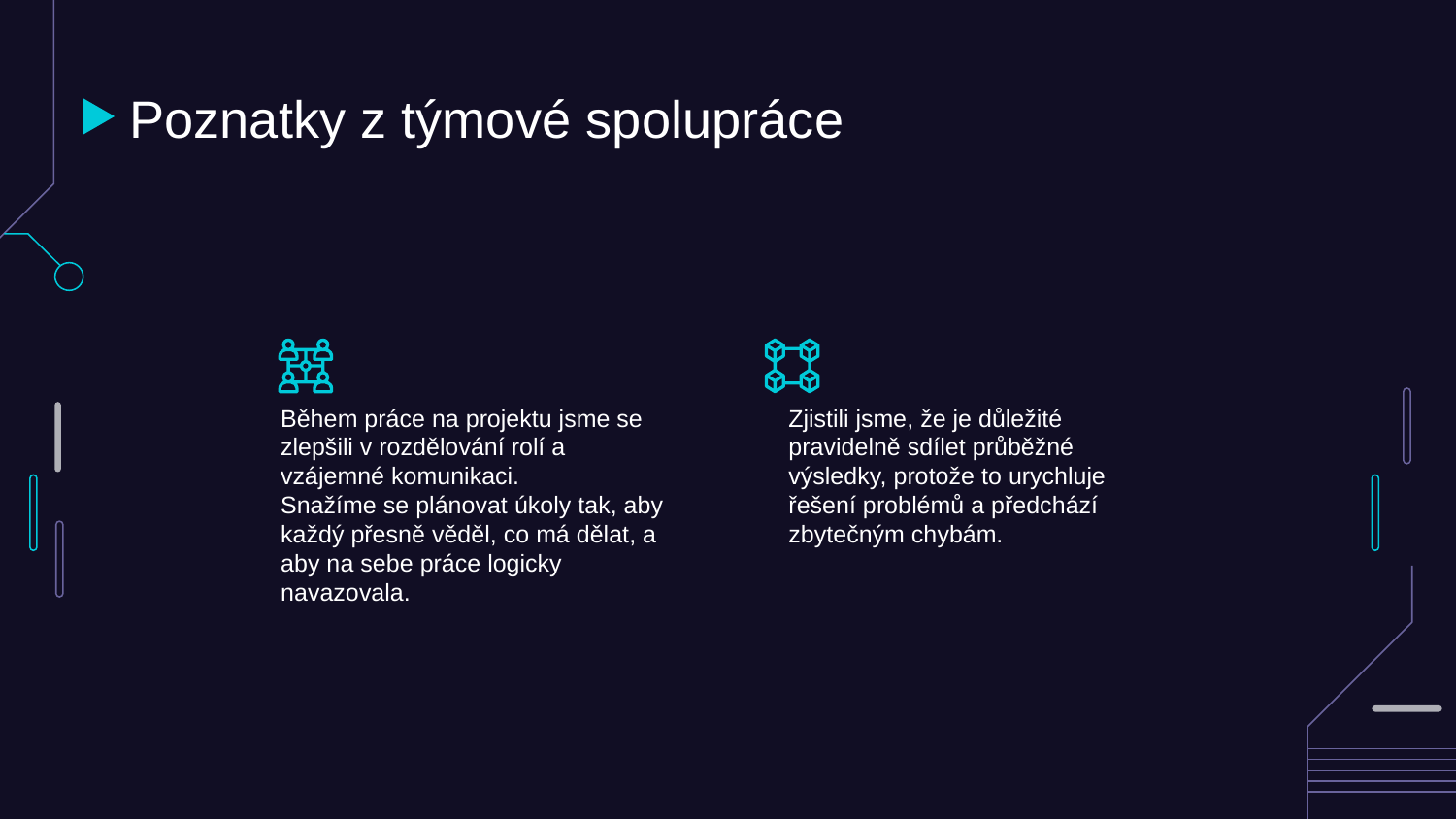

# Poznatky z týmové spolupráce

Během práce na projektu jsme se zlepšili v rozdělování rolí a vzájemné komunikaci.
Snažíme se plánovat úkoly tak, aby každý přesně věděl, co má dělat, a aby na sebe práce logicky navazovala.
Zjistili jsme, že je důležité pravidelně sdílet průběžné výsledky, protože to urychluje řešení problémů a předchází zbytečným chybám.